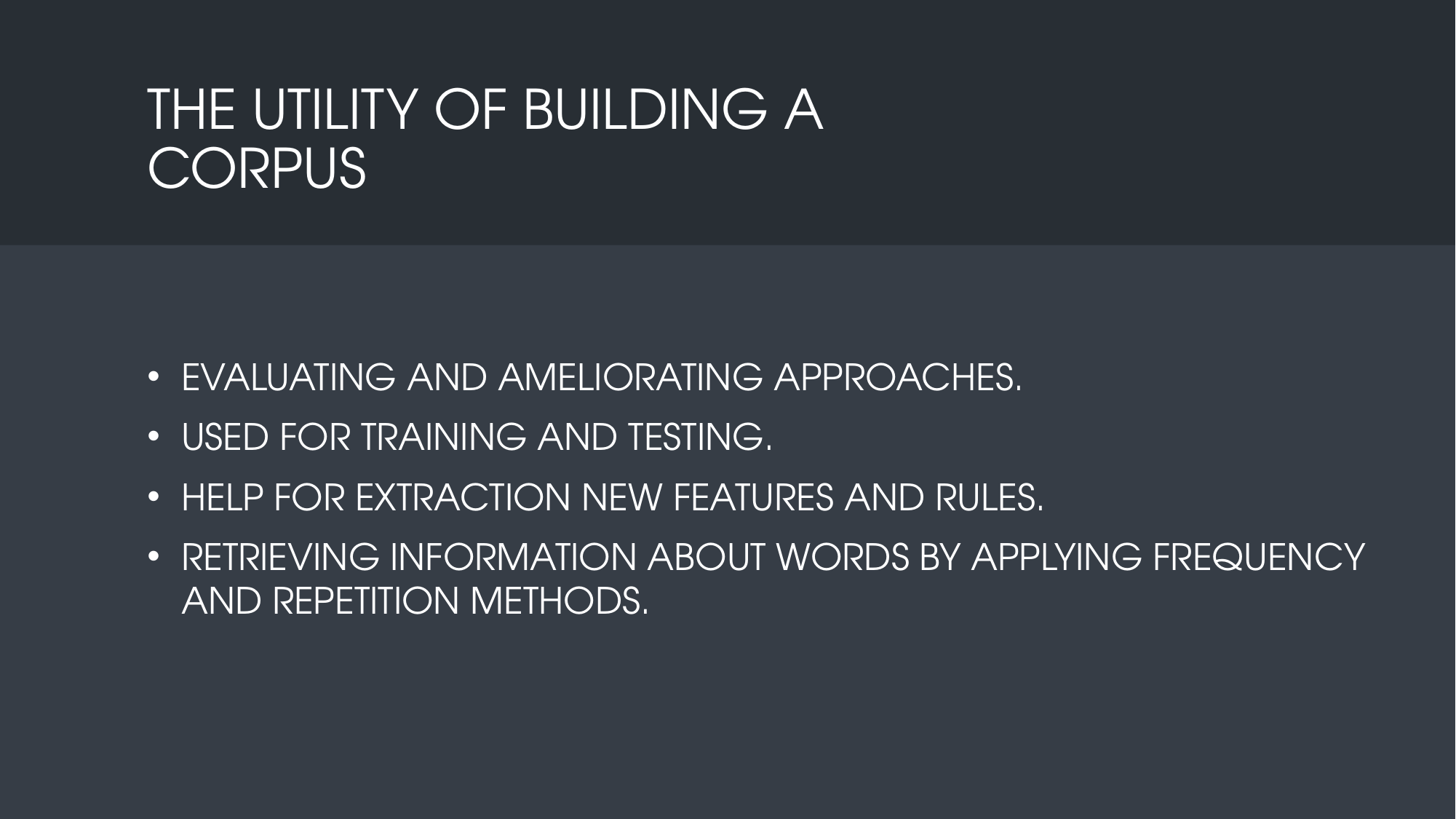

# The utility of building a corpus
Evaluating and ameliorating approaches.
Used for training and testing.
Help for extraction new features and rules.
Retrieving information about words by applying frequency and repetition methods.
20